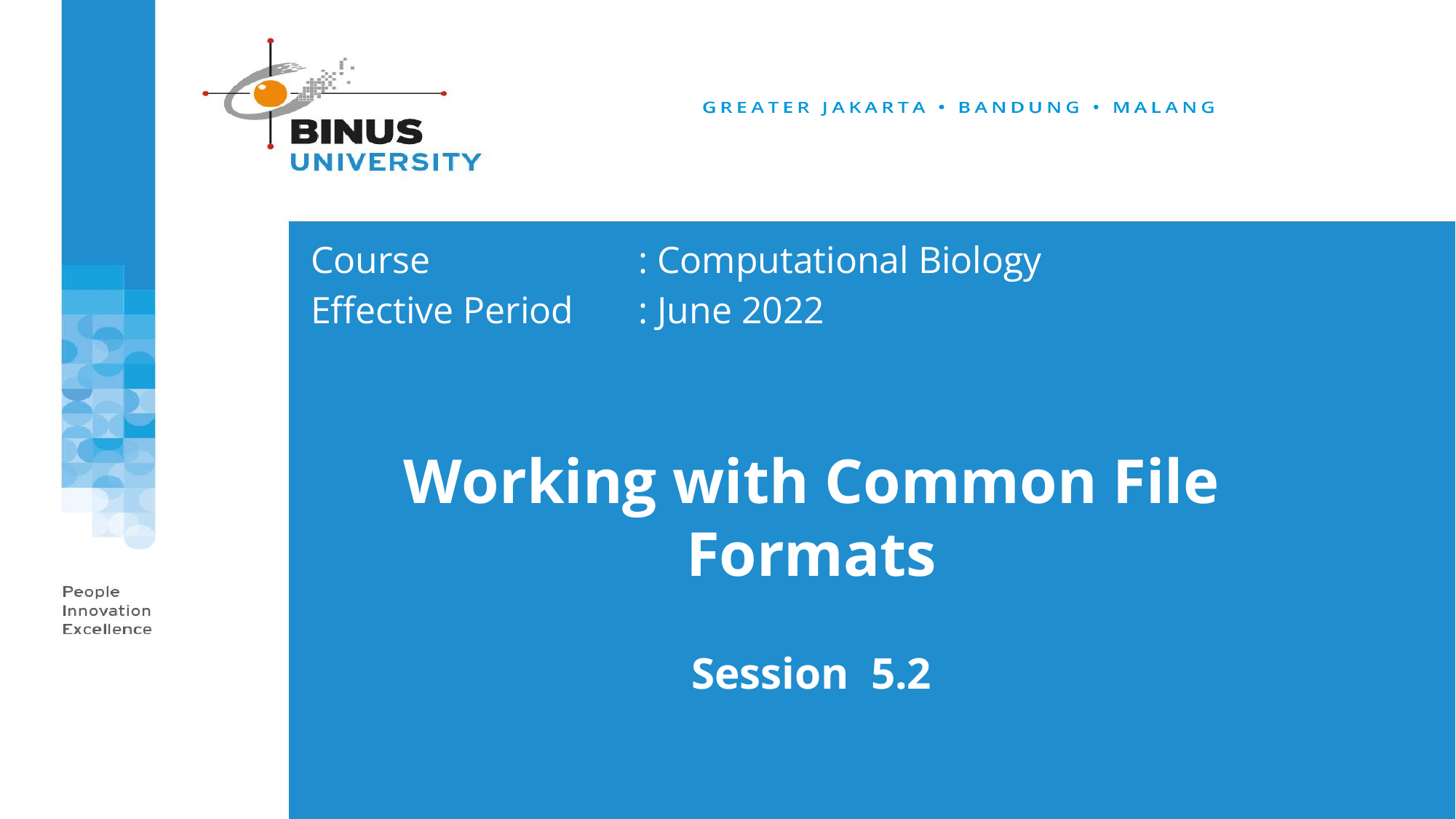

Course		 	: Computational Biology
Effective Period	: June 2022
Working with Common File Formats
Session  5.2